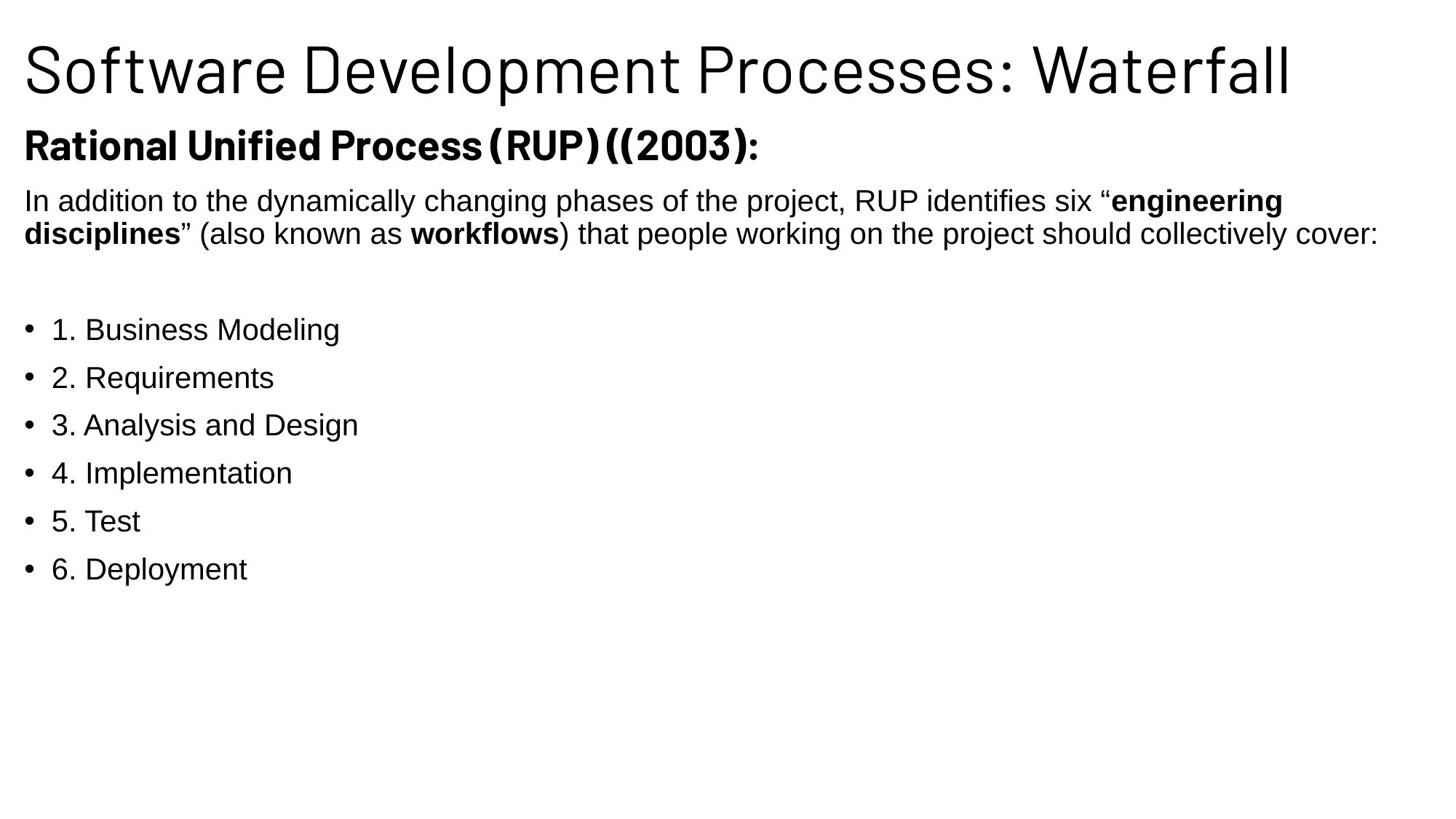

# Software Development Processes: Waterfall
Rational Unified Process (RUP) ((2003):
In addition to the dynamically changing phases of the project, RUP identifies six “engineering disciplines” (also known as workflows) that people working on the project should collectively cover:

1. Business Modeling
2. Requirements
3. Analysis and Design
4. Implementation
5. Test
6. Deployment